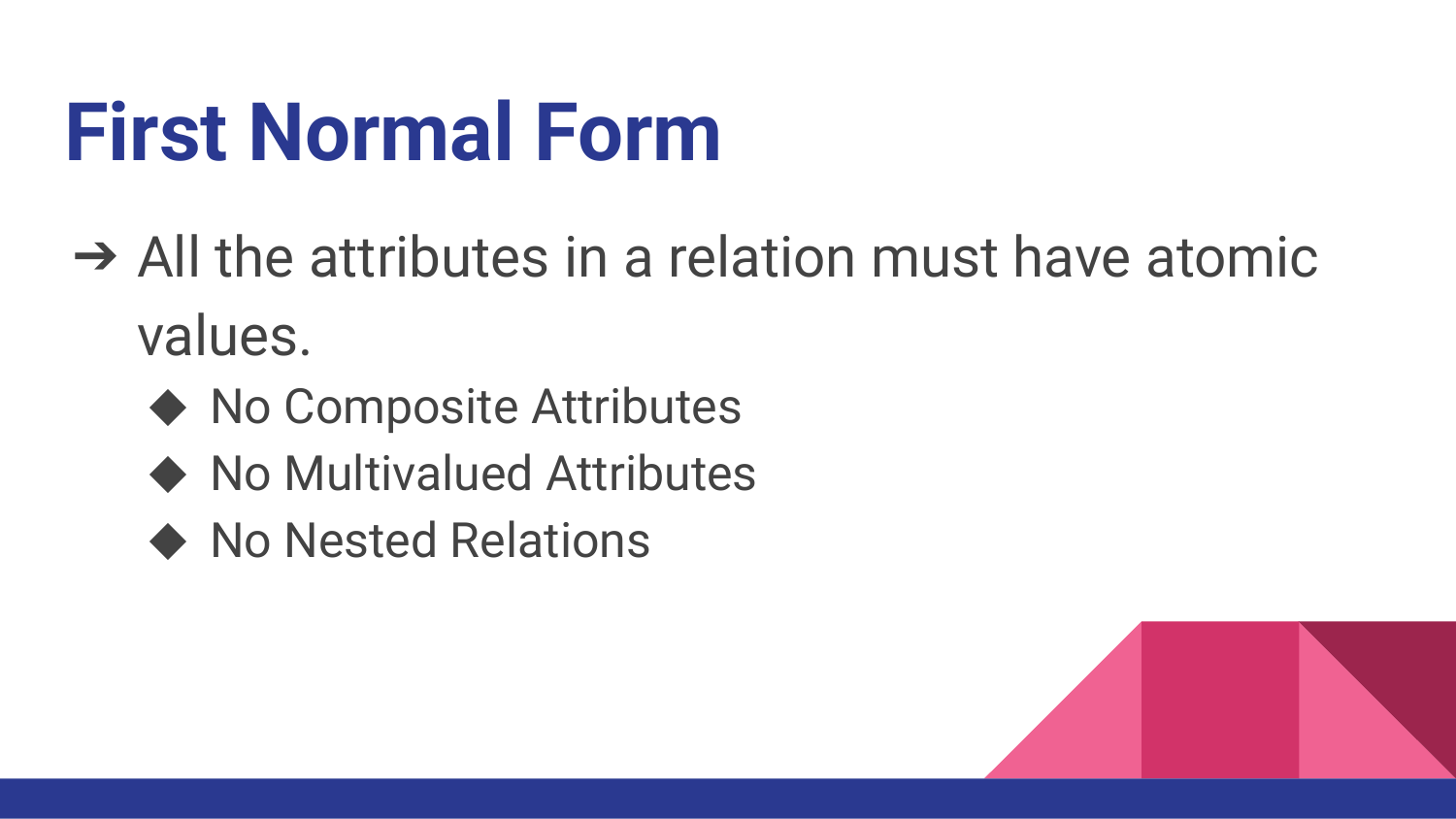

# First Normal Form
All the attributes in a relation must have atomic values.
No Composite Attributes
No Multivalued Attributes
No Nested Relations